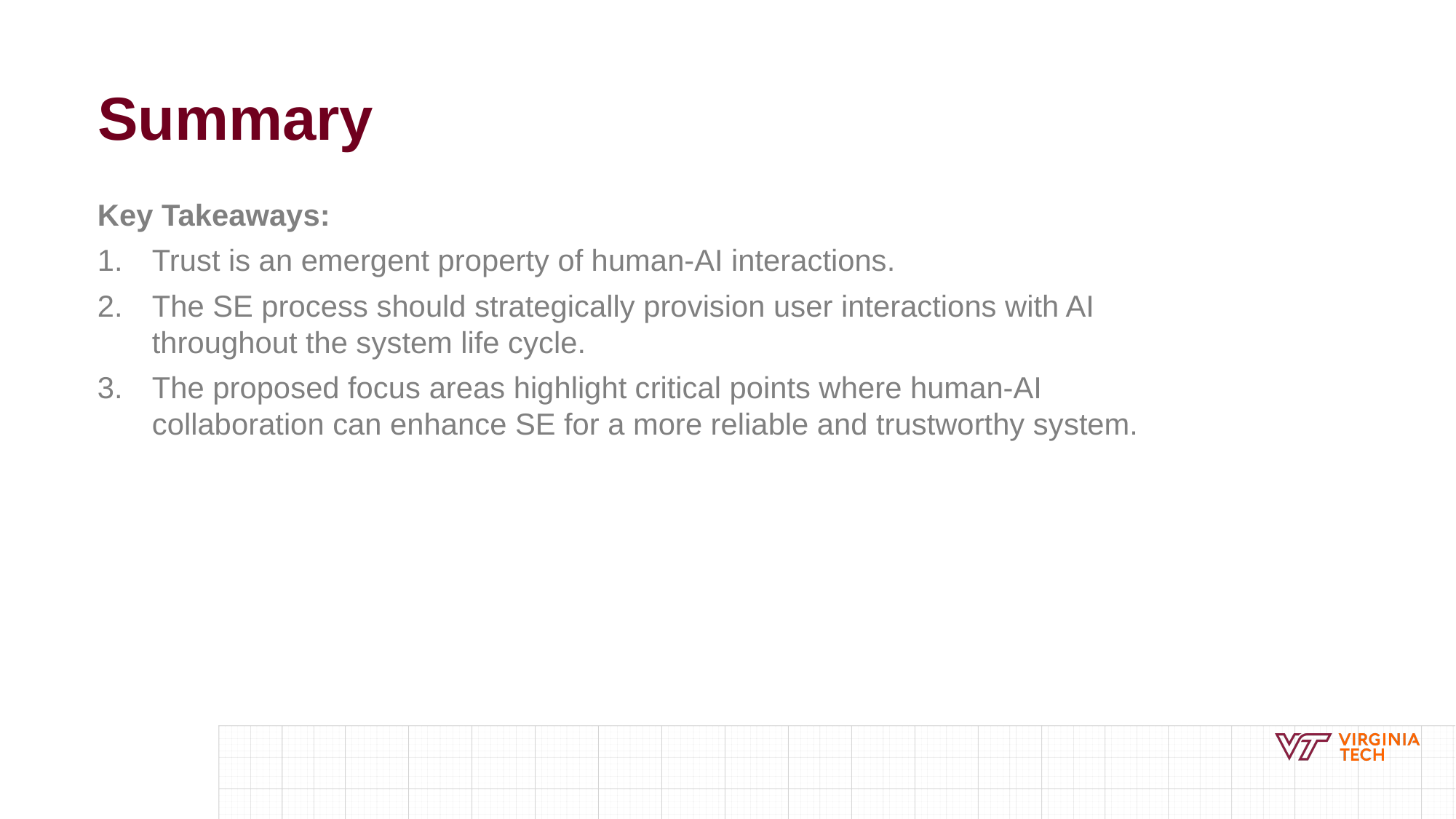

# Summary

Key Takeaways:
Trust is an emergent property of human-AI interactions.
The SE process should strategically provision user interactions with AI throughout the system life cycle.
The proposed focus areas highlight critical points where human-AI collaboration can enhance SE for a more reliable and trustworthy system.